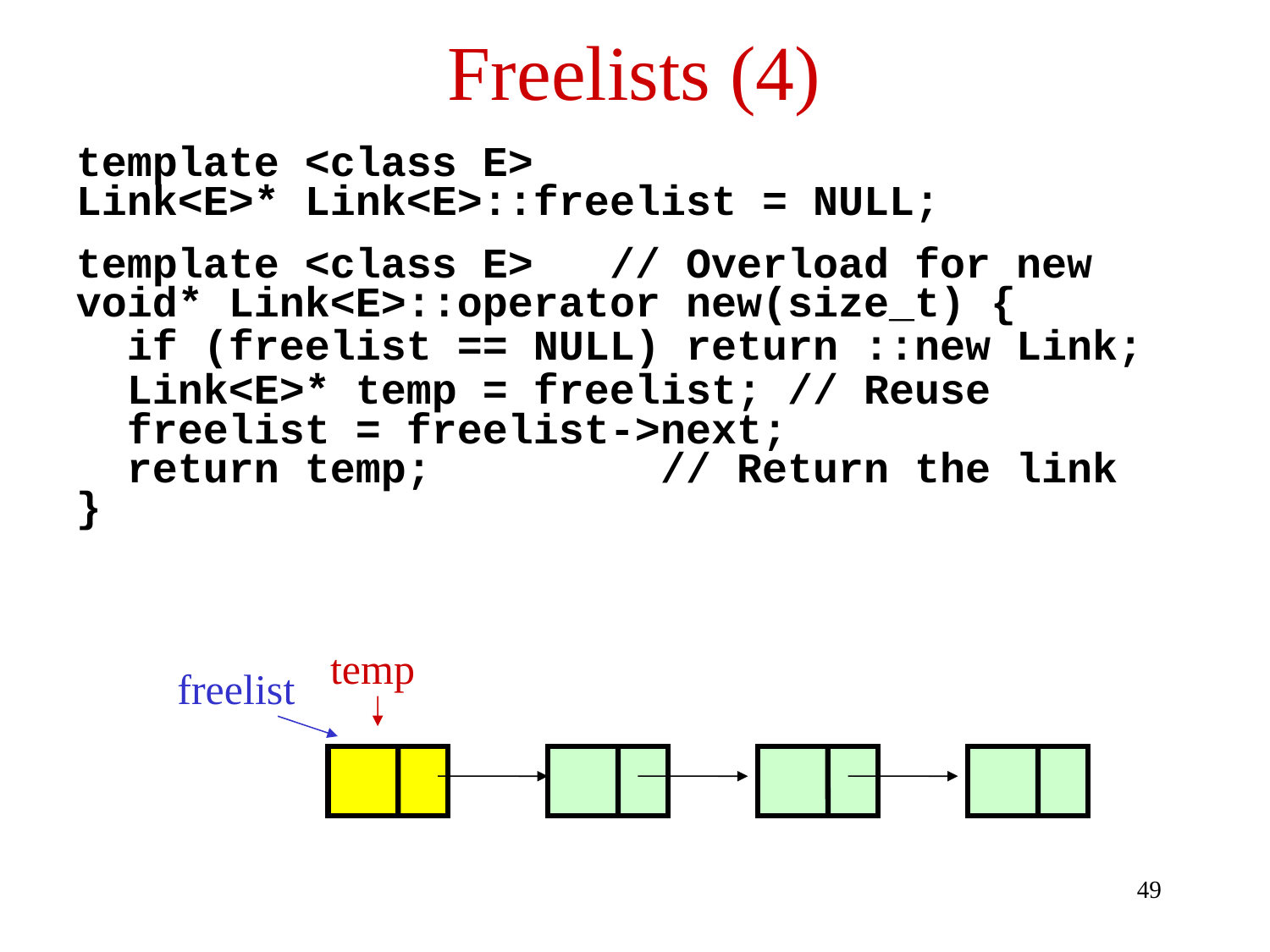

# Freelists (4)
template <class E>
Link<E>* Link<E>::freelist = NULL;

template <class E>   // Overload for new
void* Link<E>::operator new(size_t) {
  if (freelist == NULL) return ::new Link;
  Link<E>* temp = freelist; // Reuse
  freelist = freelist->next;
  return temp;         // Return the link
}

temp

freelist

49